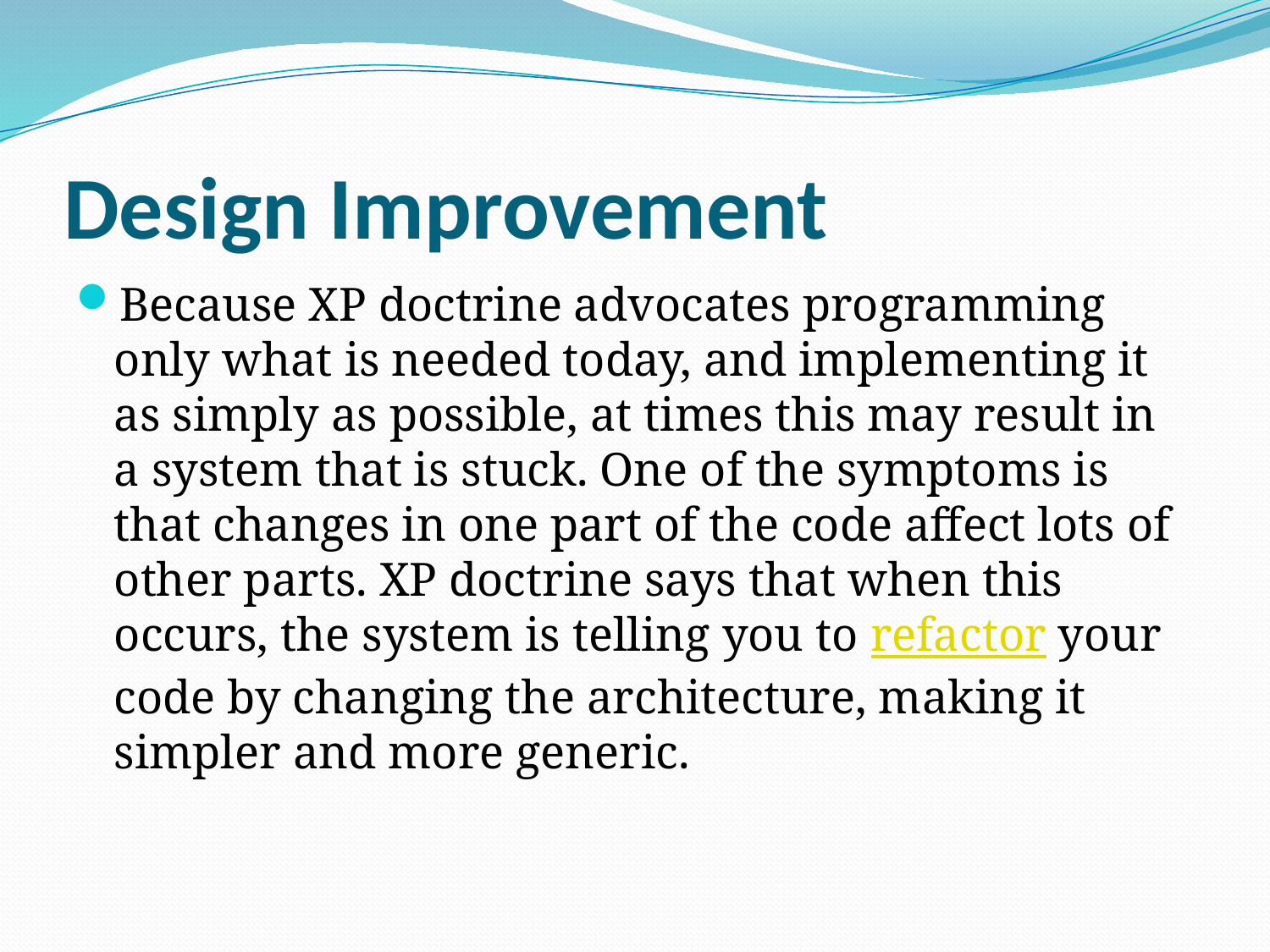

# Design Improvement
Because XP doctrine advocates programming only what is needed today, and implementing it as simply as possible, at times this may result in a system that is stuck. One of the symptoms is that changes in one part of the code affect lots of other parts. XP doctrine says that when this occurs, the system is telling you to refactor your code by changing the architecture, making it simpler and more generic.